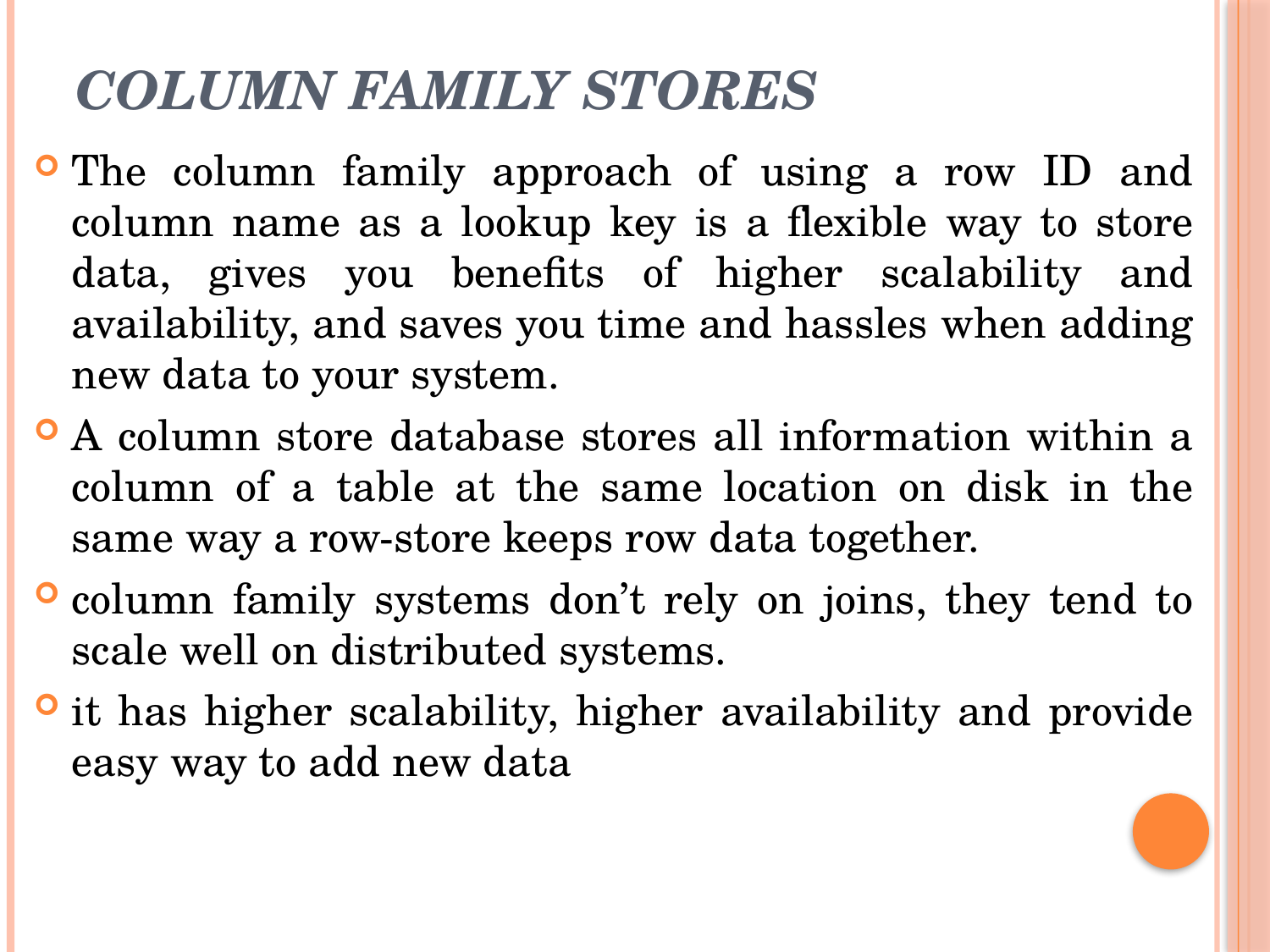

# Column family stores
The column family approach of using a row ID and column name as a lookup key is a flexible way to store data, gives you benefits of higher scalability and availability, and saves you time and hassles when adding new data to your system.
A column store database stores all information within a column of a table at the same location on disk in the same way a row-store keeps row data together.
column family systems don’t rely on joins, they tend to scale well on distributed systems.
it has higher scalability, higher availability and provide easy way to add new data